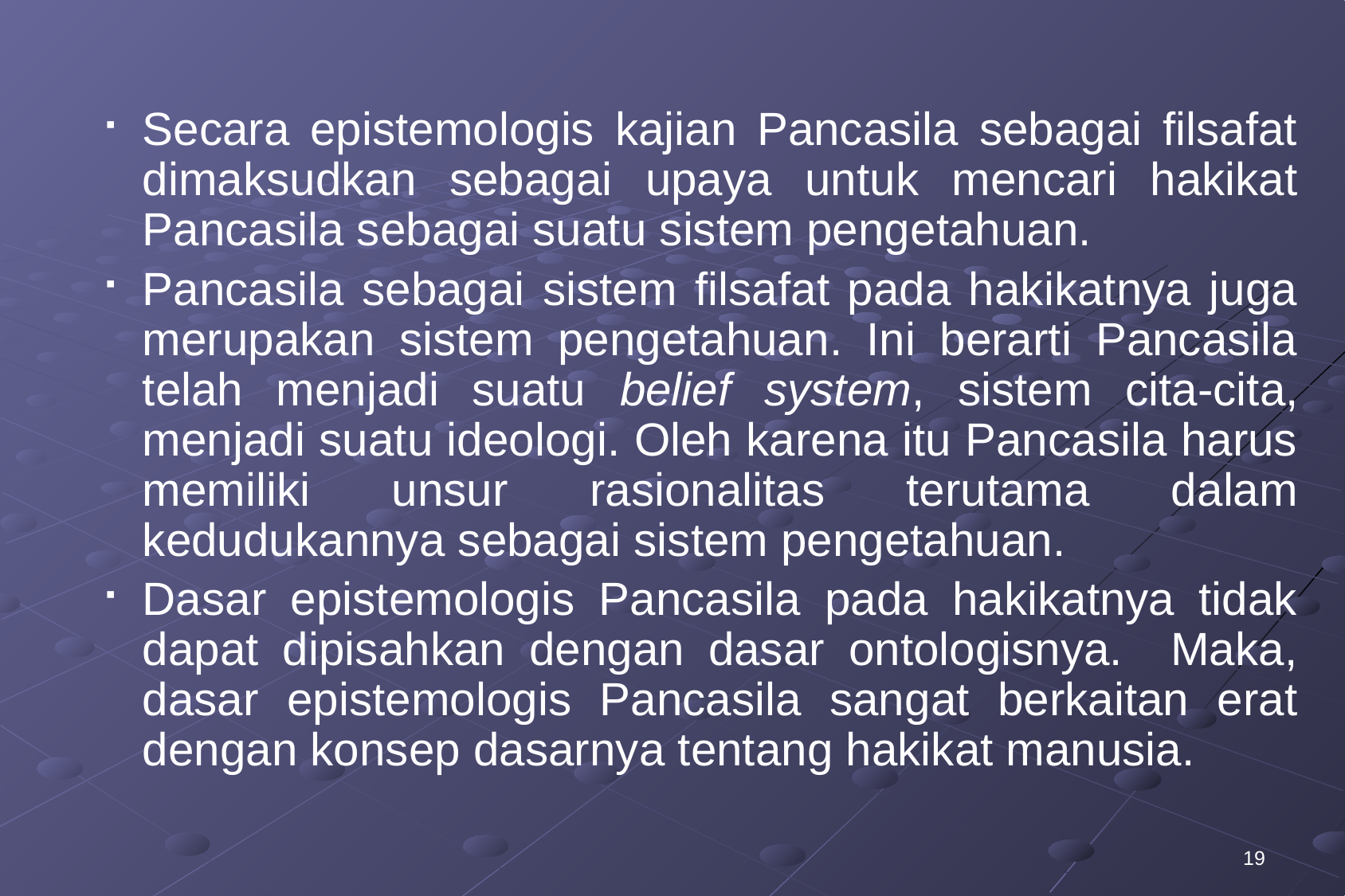

Secara epistemologis kajian Pancasila sebagai filsafat dimaksudkan sebagai upaya untuk mencari hakikat Pancasila sebagai suatu sistem pengetahuan.
Pancasila sebagai sistem filsafat pada hakikatnya juga merupakan sistem pengetahuan. Ini berarti Pancasila telah menjadi suatu belief system, sistem cita-cita, menjadi suatu ideologi. Oleh karena itu Pancasila harus memiliki unsur rasionalitas terutama dalam kedudukannya sebagai sistem pengetahuan.
Dasar epistemologis Pancasila pada hakikatnya tidak dapat dipisahkan dengan dasar ontologisnya.  Maka, dasar epistemologis Pancasila sangat berkaitan erat dengan konsep dasarnya tentang hakikat manusia.
19